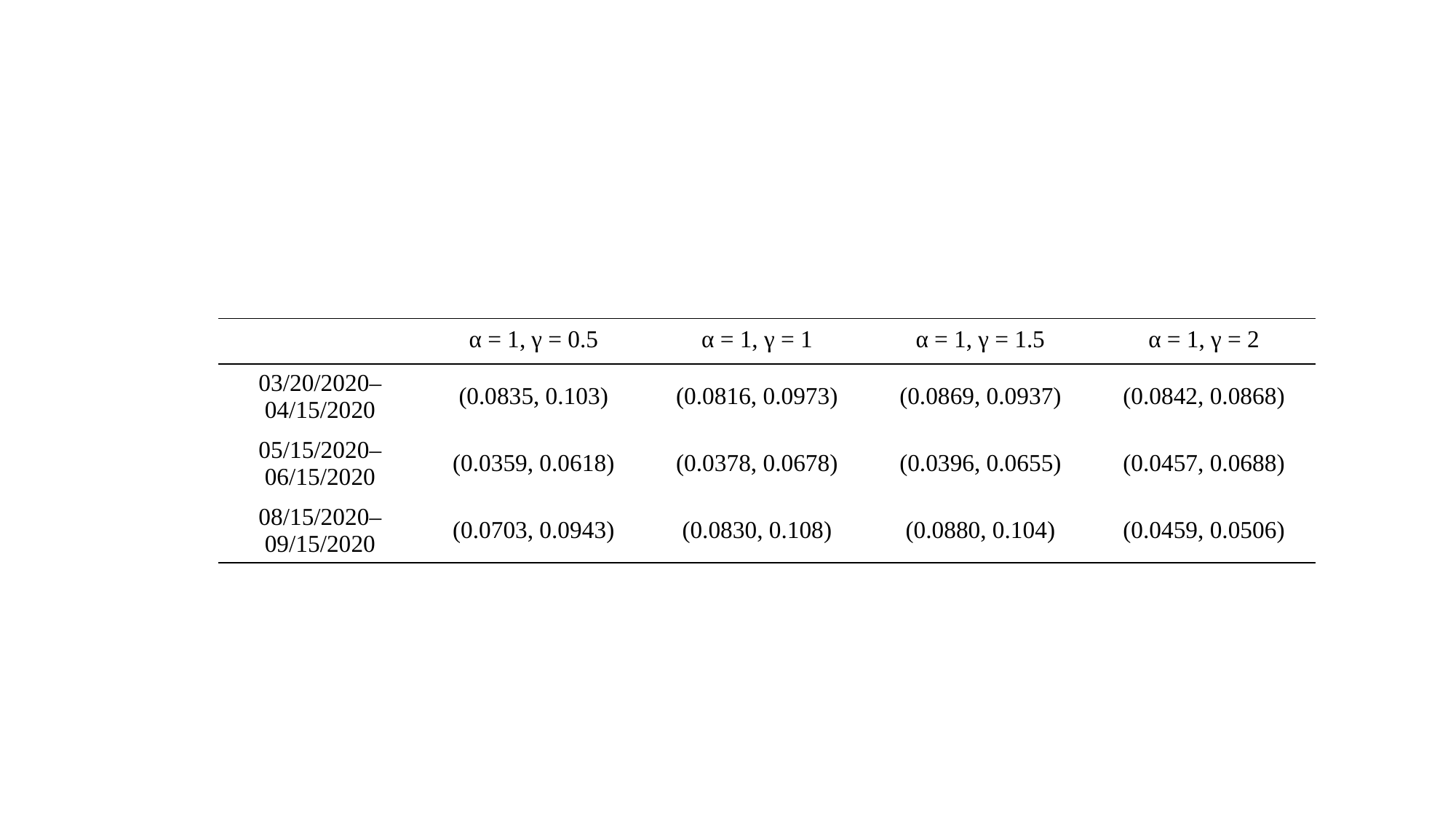

|  | α = 1, γ = 0.5 | α = 1, γ = 1 | α = 1, γ = 1.5 | α = 1, γ = 2 |
| --- | --- | --- | --- | --- |
| 03/20/2020–04/15/2020 | (0.0835, 0.103) | (0.0816, 0.0973) | (0.0869, 0.0937) | (0.0842, 0.0868) |
| 05/15/2020–06/15/2020 | (0.0359, 0.0618) | (0.0378, 0.0678) | (0.0396, 0.0655) | (0.0457, 0.0688) |
| 08/15/2020–09/15/2020 | (0.0703, 0.0943) | (0.0830, 0.108) | (0.0880, 0.104) | (0.0459, 0.0506) |